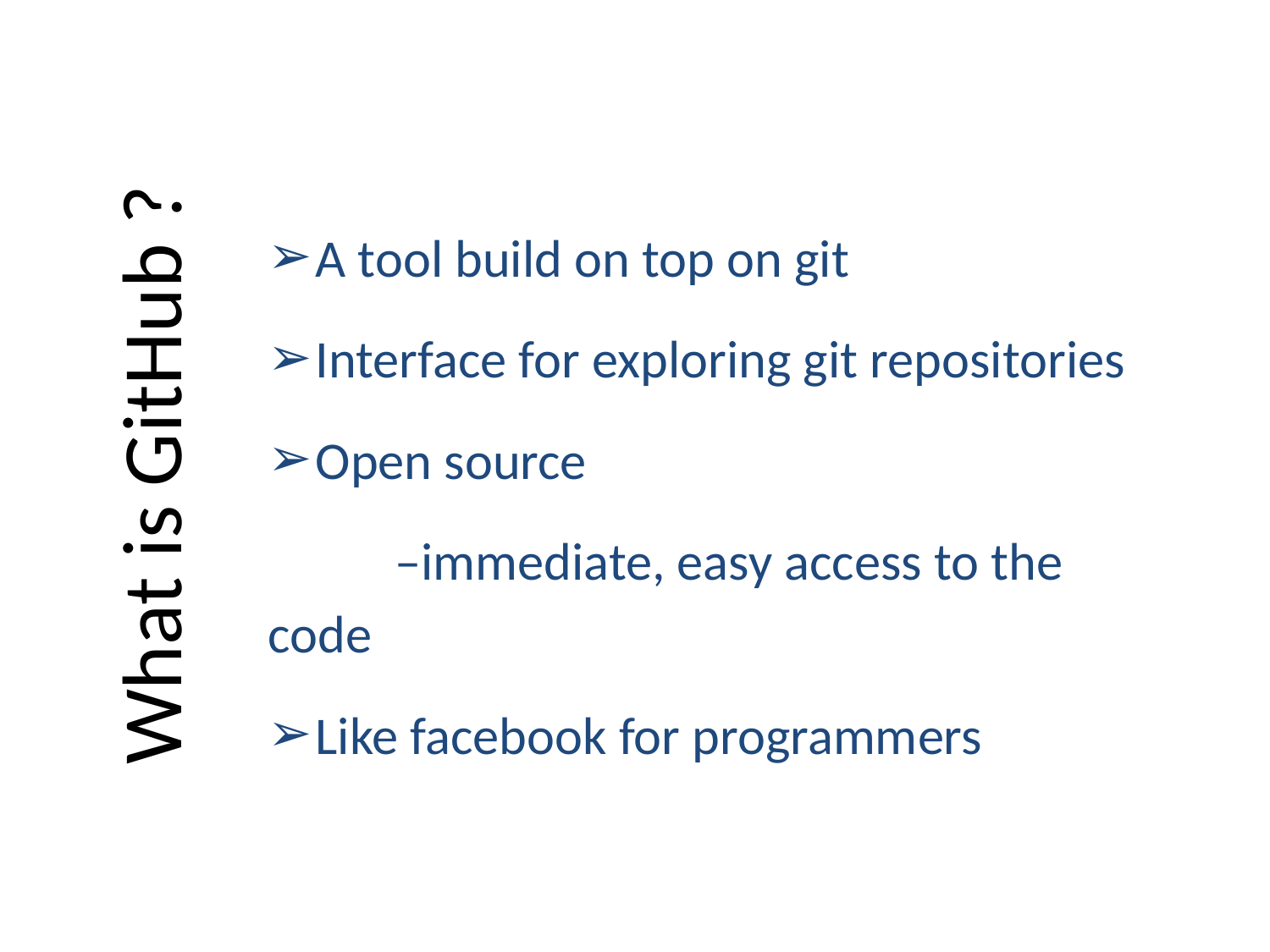

A tool build on top on git
Interface for exploring git repositories
Open source
	–immediate, easy access to the code
Like facebook for programmers
# What is GitHub ?